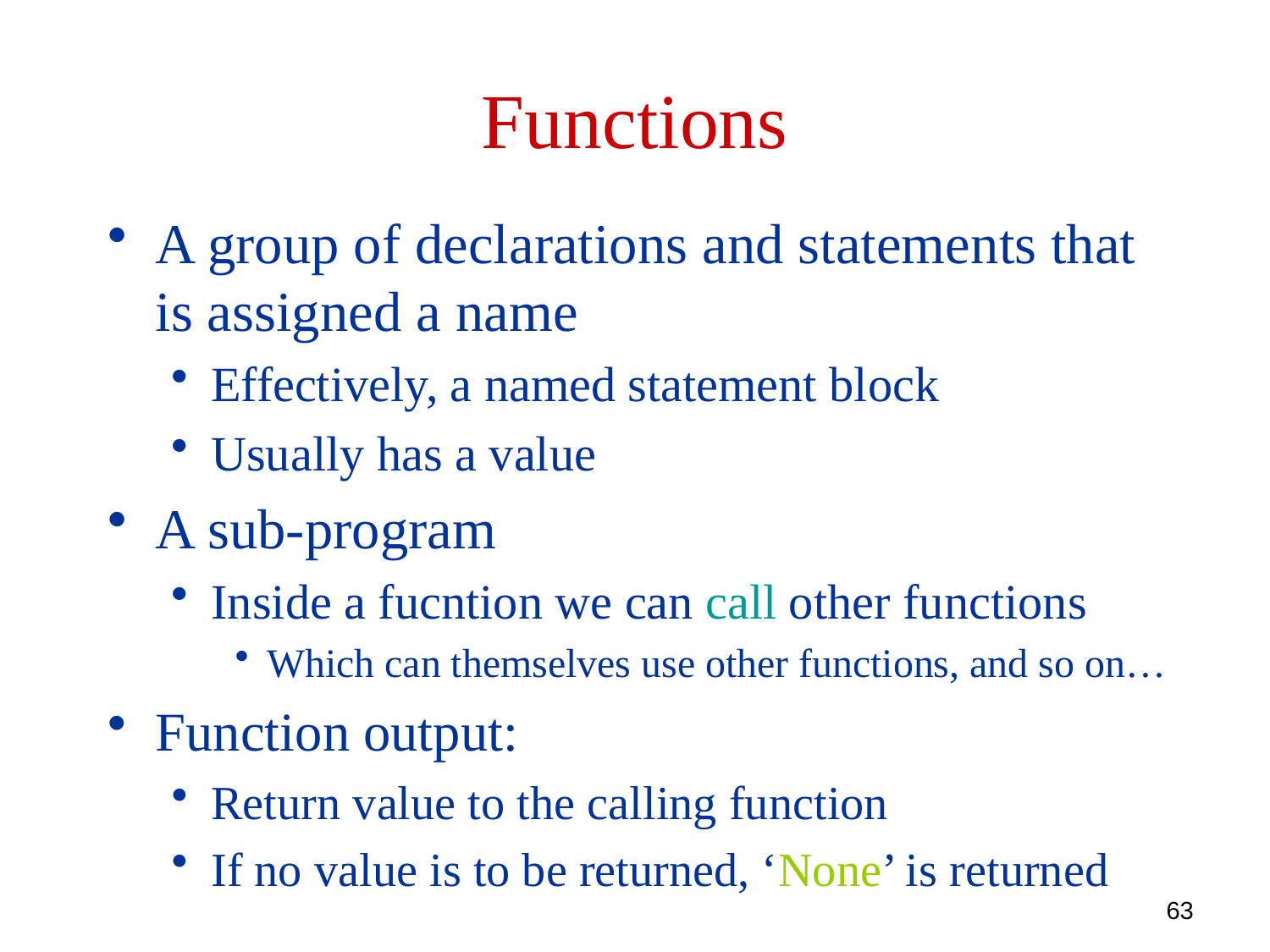

# Functions
A group of declarations and statements that is assigned a name
Effectively, a named statement block
Usually has a value
A sub-program
Inside a fucntion we can call other functions
Which can themselves use other functions, and so on…
Function output:
Return value to the calling function
If no value is to be returned, ‘None’ is returned

63